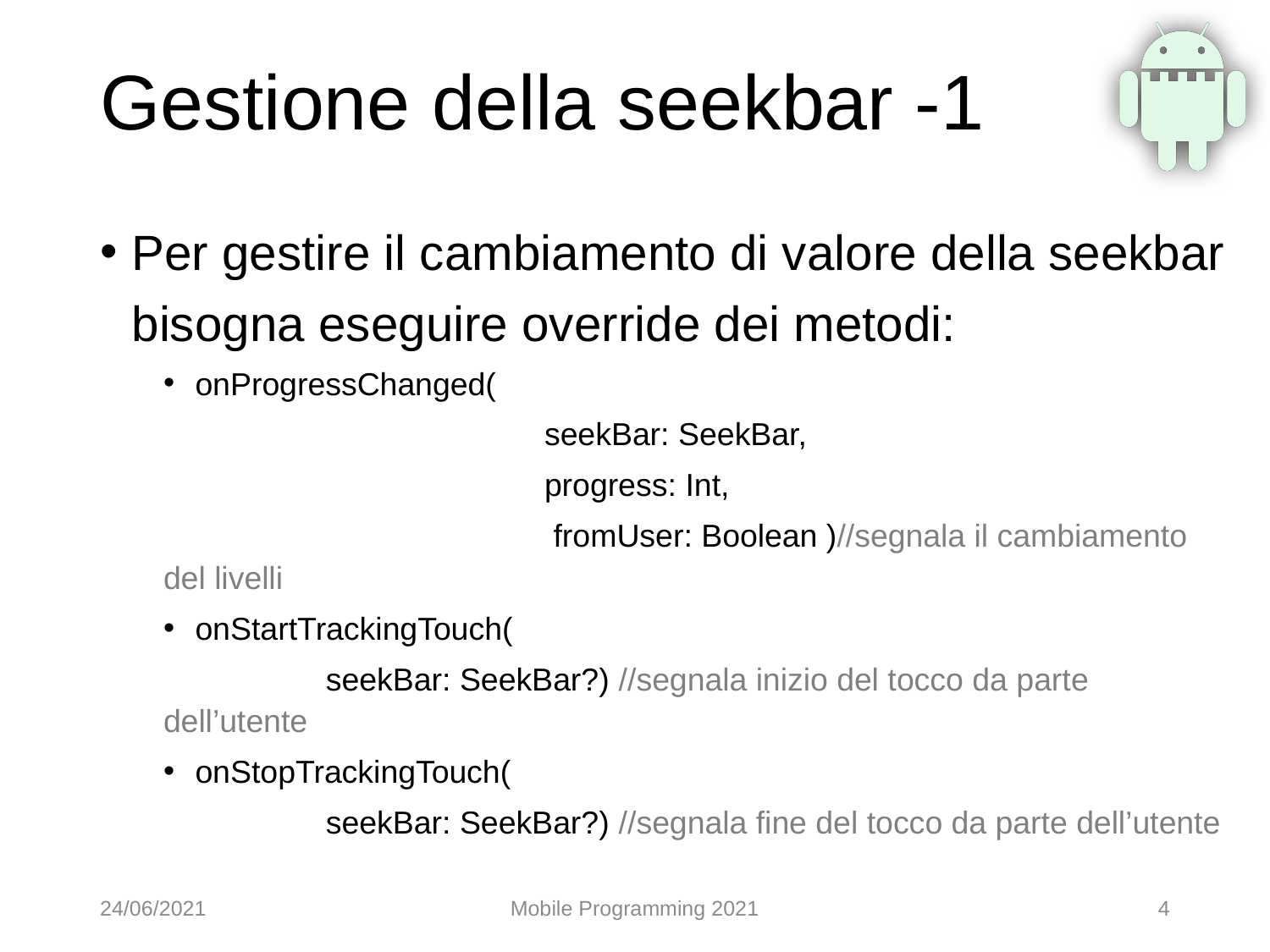

# Gestione della seekbar -1
Per gestire il cambiamento di valore della seekbar bisogna eseguire override dei metodi:
onProgressChanged(
		 	seekBar: SeekBar,
			progress: Int,
			 fromUser: Boolean )//segnala il cambiamento del livelli
onStartTrackingTouch(
	    seekBar: SeekBar?) //segnala inizio del tocco da parte dell’utente
onStopTrackingTouch(
	    seekBar: SeekBar?) //segnala fine del tocco da parte dell’utente

24/06/2021
Mobile Programming 2021
4